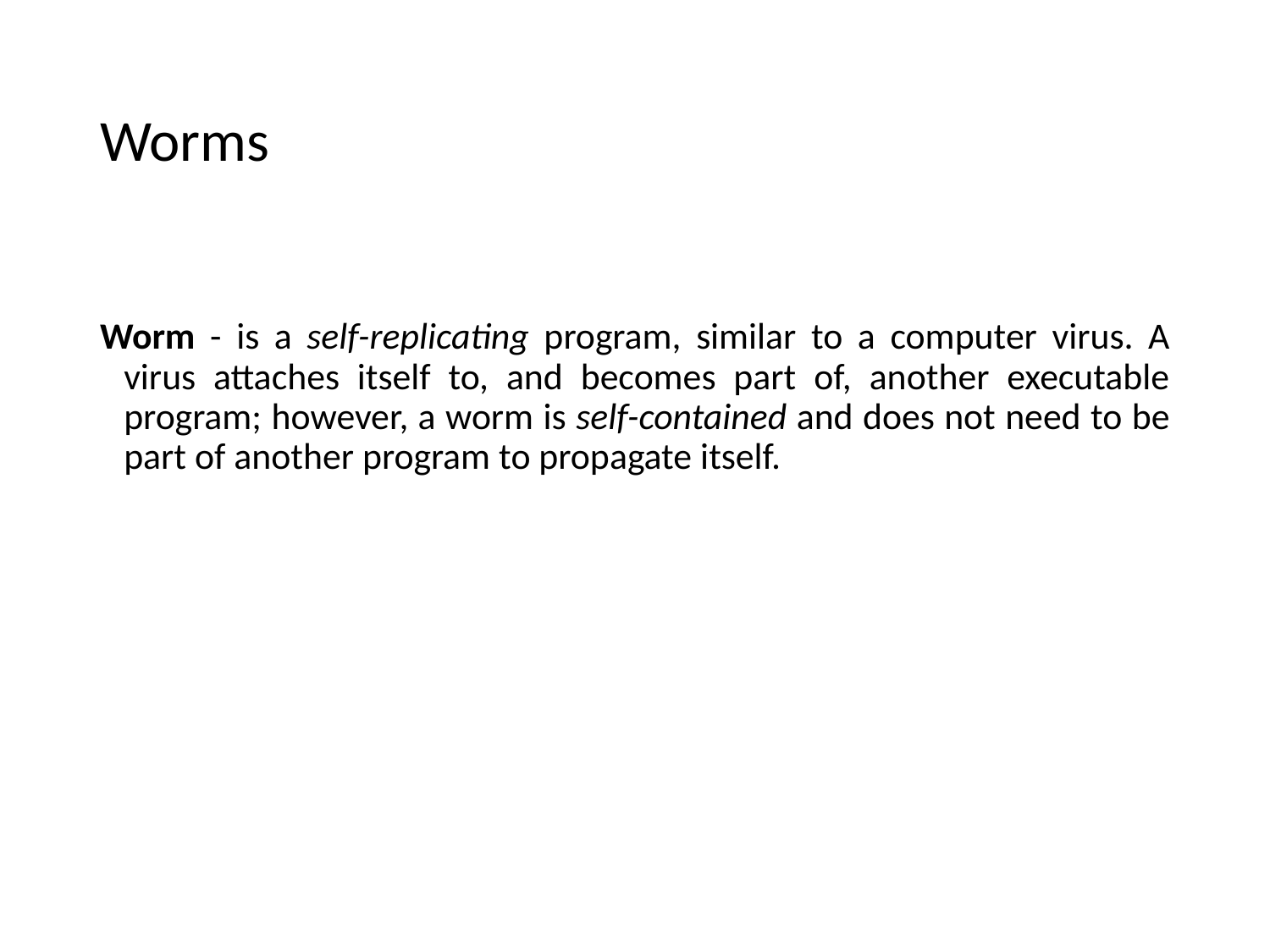

# Worms

Worm - is a self-replicating program, similar to a computer virus. A virus attaches itself to, and becomes part of, another executable program; however, a worm is self-contained and does not need to be part of another program to propagate itself.